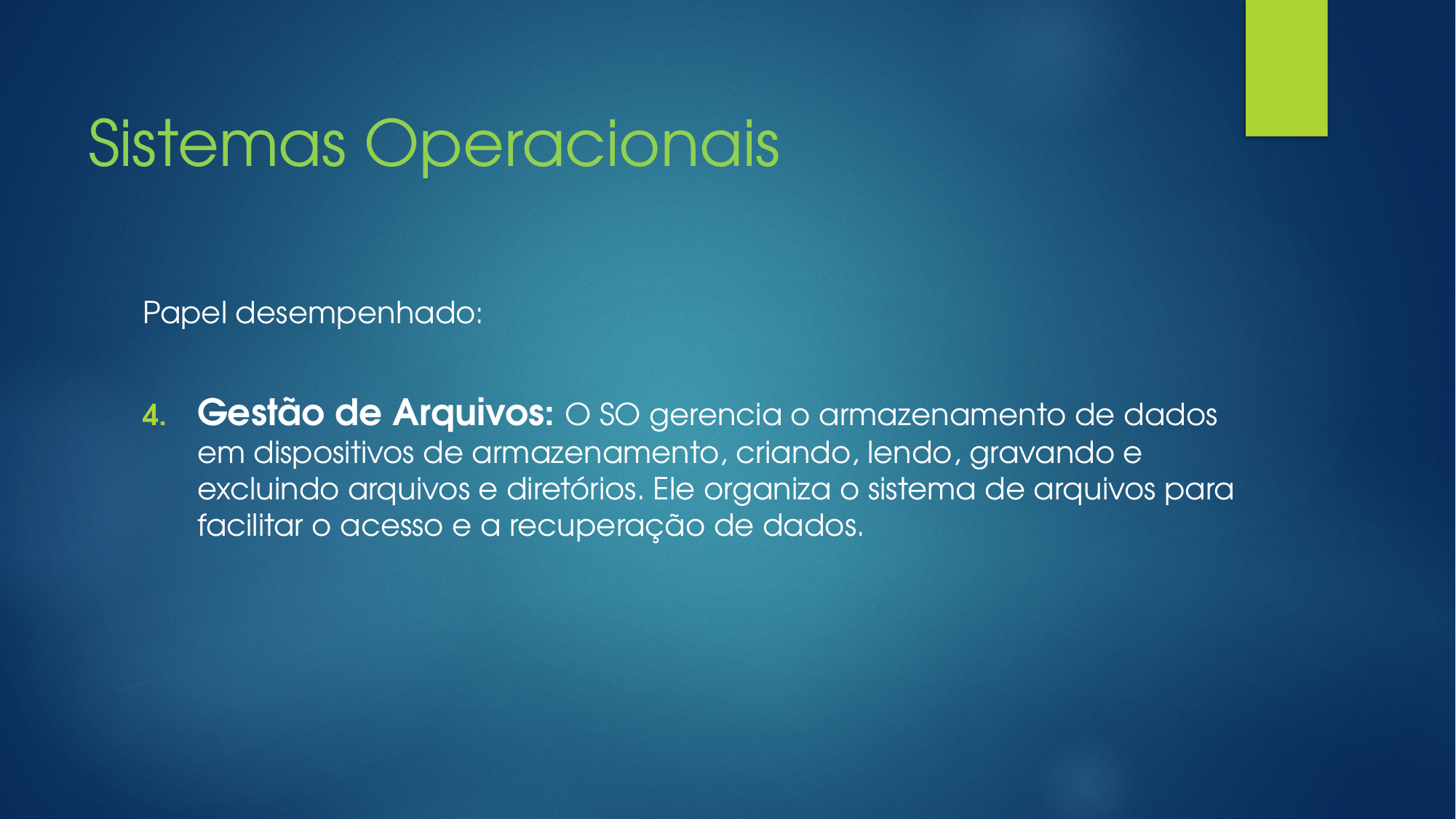

# Sistemas Operacionais
Papel desempenhado:

Gestão de Arquivos: O SO gerencia o armazenamento de dados em dispositivos de armazenamento, criando, lendo, gravando e excluindo arquivos e diretórios. Ele organiza o sistema de arquivos para facilitar o acesso e a recuperação de dados.